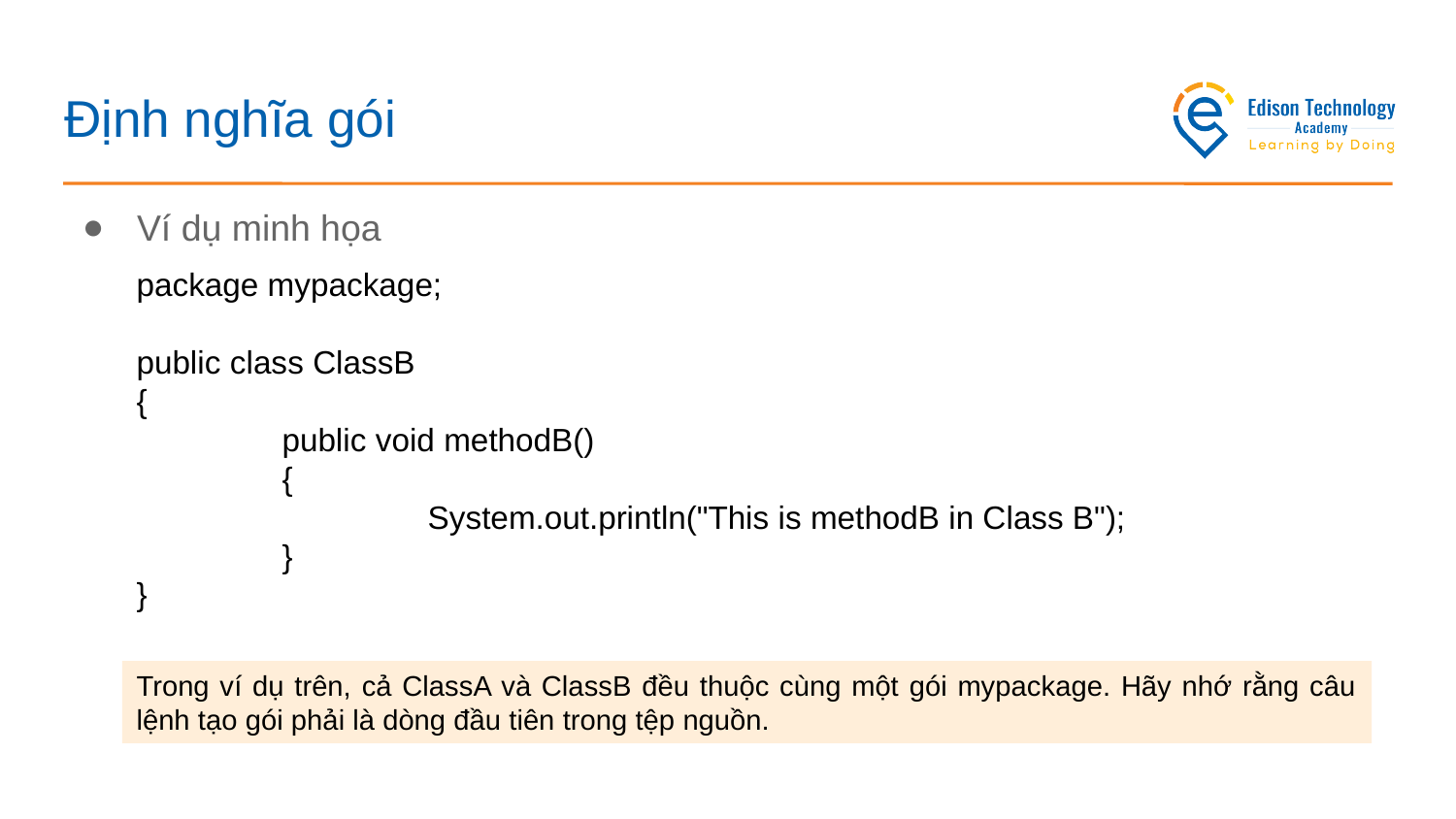

# Định nghĩa gói
Ví dụ minh họa
package mypackage;

public class ClassB
{
	public void methodB()
	{
		System.out.println("This is methodB in Class B");
	}
}
Trong ví dụ trên, cả ClassA và ClassB đều thuộc cùng một gói mypackage. Hãy nhớ rằng câu lệnh tạo gói phải là dòng đầu tiên trong tệp nguồn.